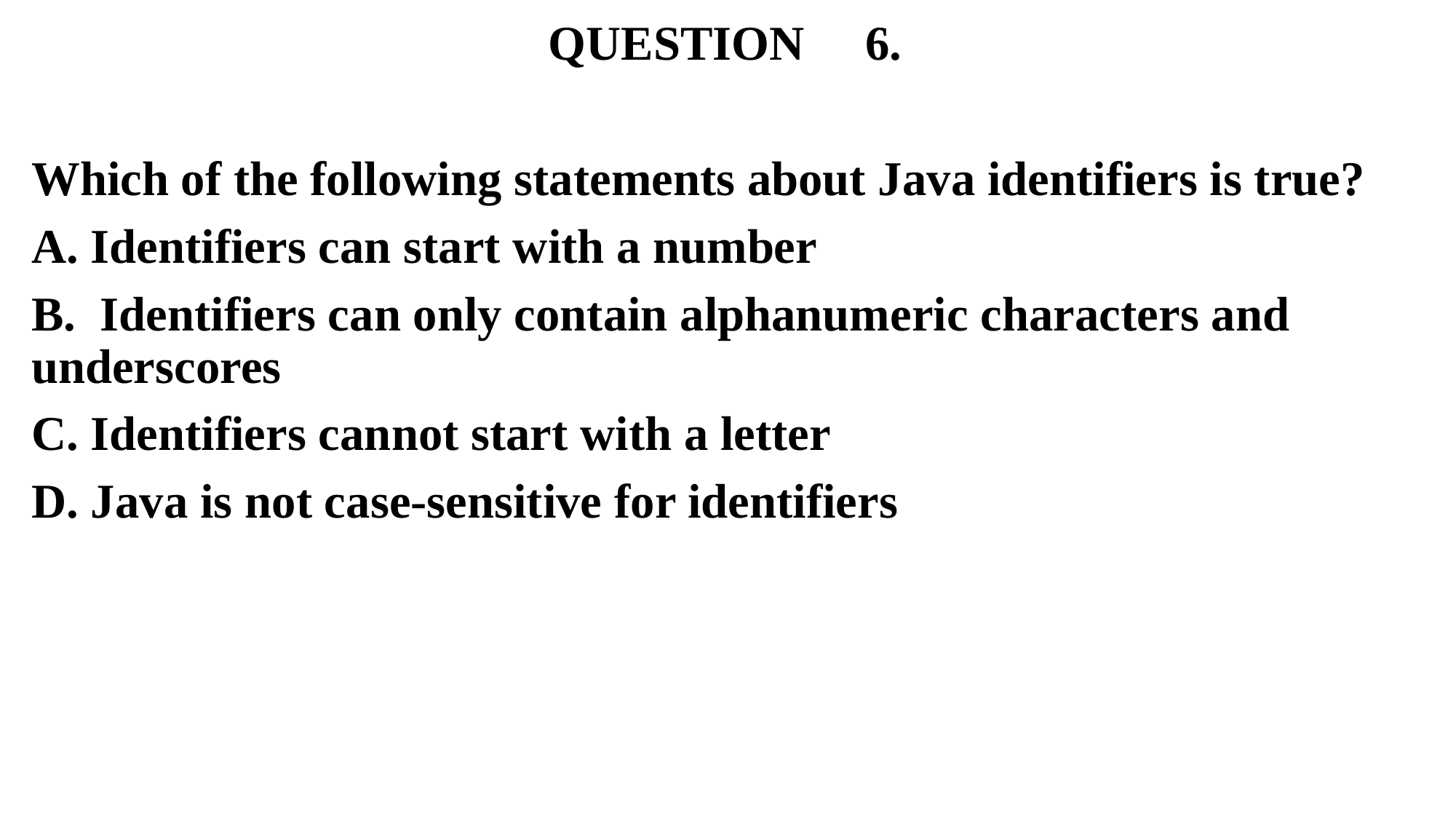

QUESTION     6.

Which of the following statements about Java identifiers is true?
A. Identifiers can start with a number
B.  Identifiers can only contain alphanumeric characters and underscores
C. Identifiers cannot start with a letter
D. Java is not case-sensitive for identifiers